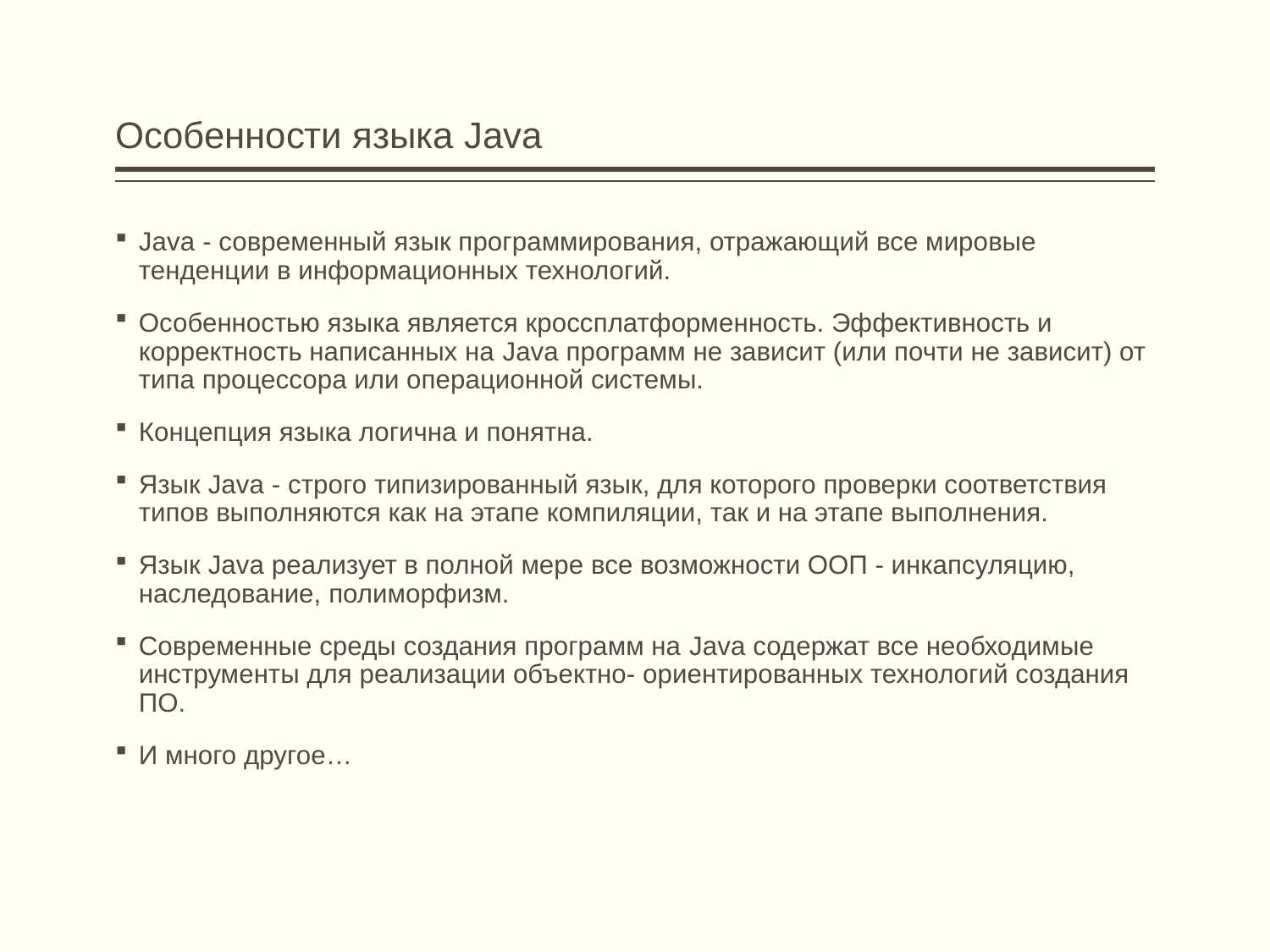

# Особенности языка Java
Java - современный язык программирования, отражающий все мировые тенденции в информационных технологий.
Особенностью языка является кроссплатформенность. Эффективность и корректность написанных на Java программ не зависит (или почти не зависит) от типа процессора или операционной системы.
Концепция языка логична и понятна.
Язык Java - строго типизированный язык, для которого проверки соответствия типов выполняются как на этапе компиляции, так и на этапе выполнения.
Язык Java реализует в полной мере все возможности ООП - инкапсуляцию, наследование, полиморфизм.
Современные среды создания программ на Java содержат все необходимые инструменты для реализации объектно- ориентированных технологий создания ПО.
И много другое…